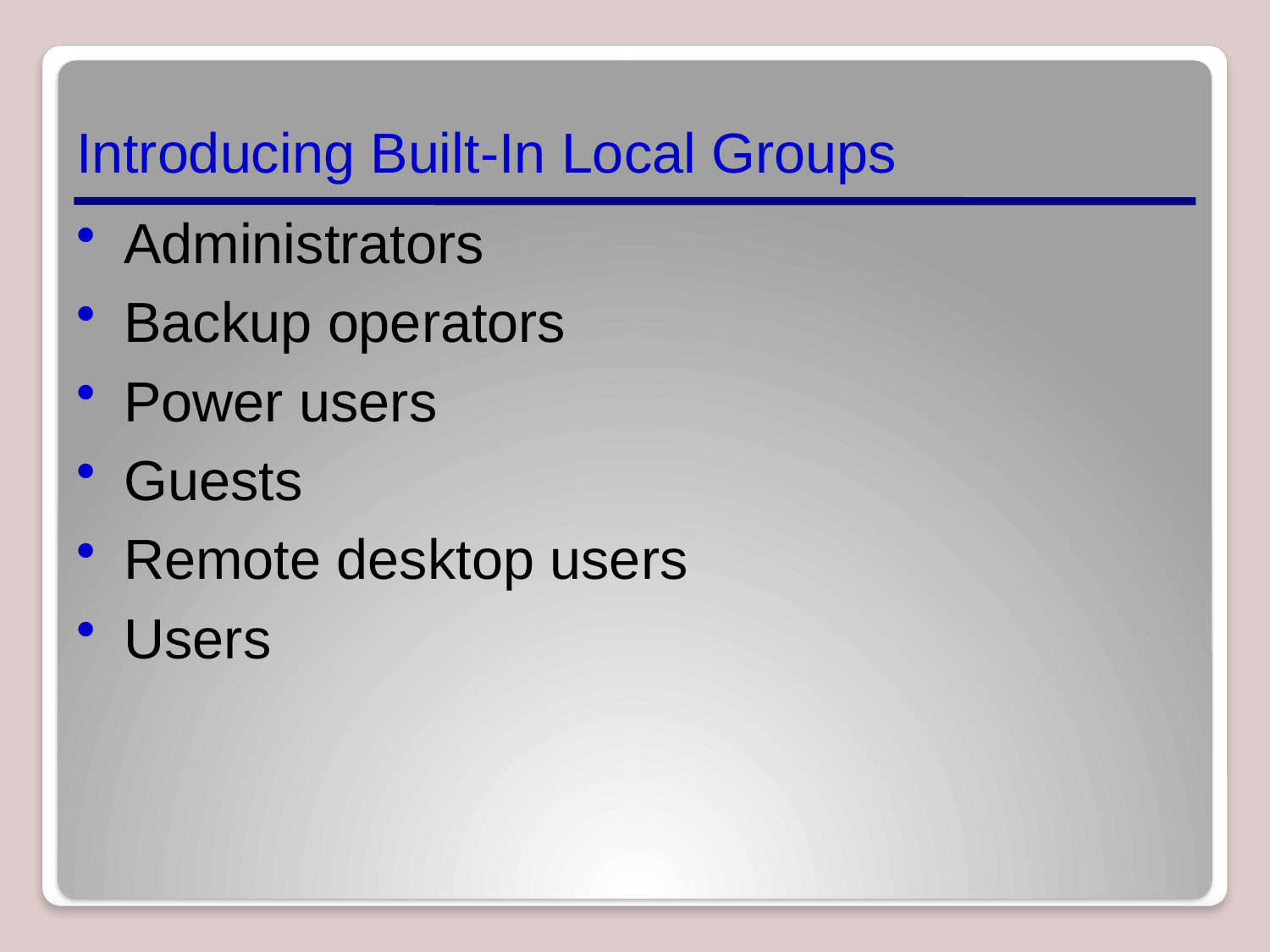

# Introducing Built-In Local Groups
Administrators
Backup operators
Power users
Guests
Remote desktop users
Users